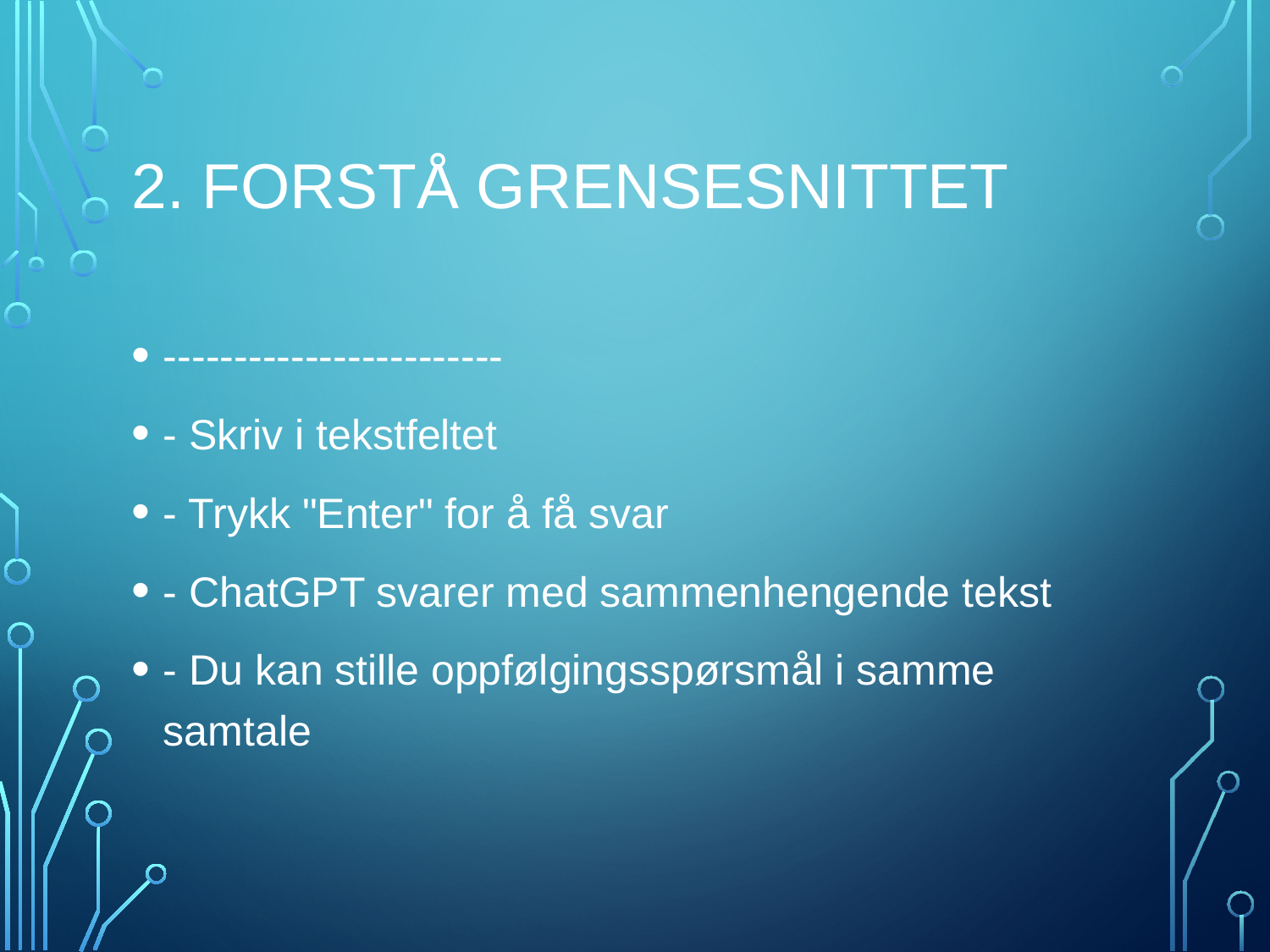

# 2. Forstå grensesnittet
------------------------
- Skriv i tekstfeltet
- Trykk "Enter" for å få svar
- ChatGPT svarer med sammenhengende tekst
- Du kan stille oppfølgingsspørsmål i samme samtale